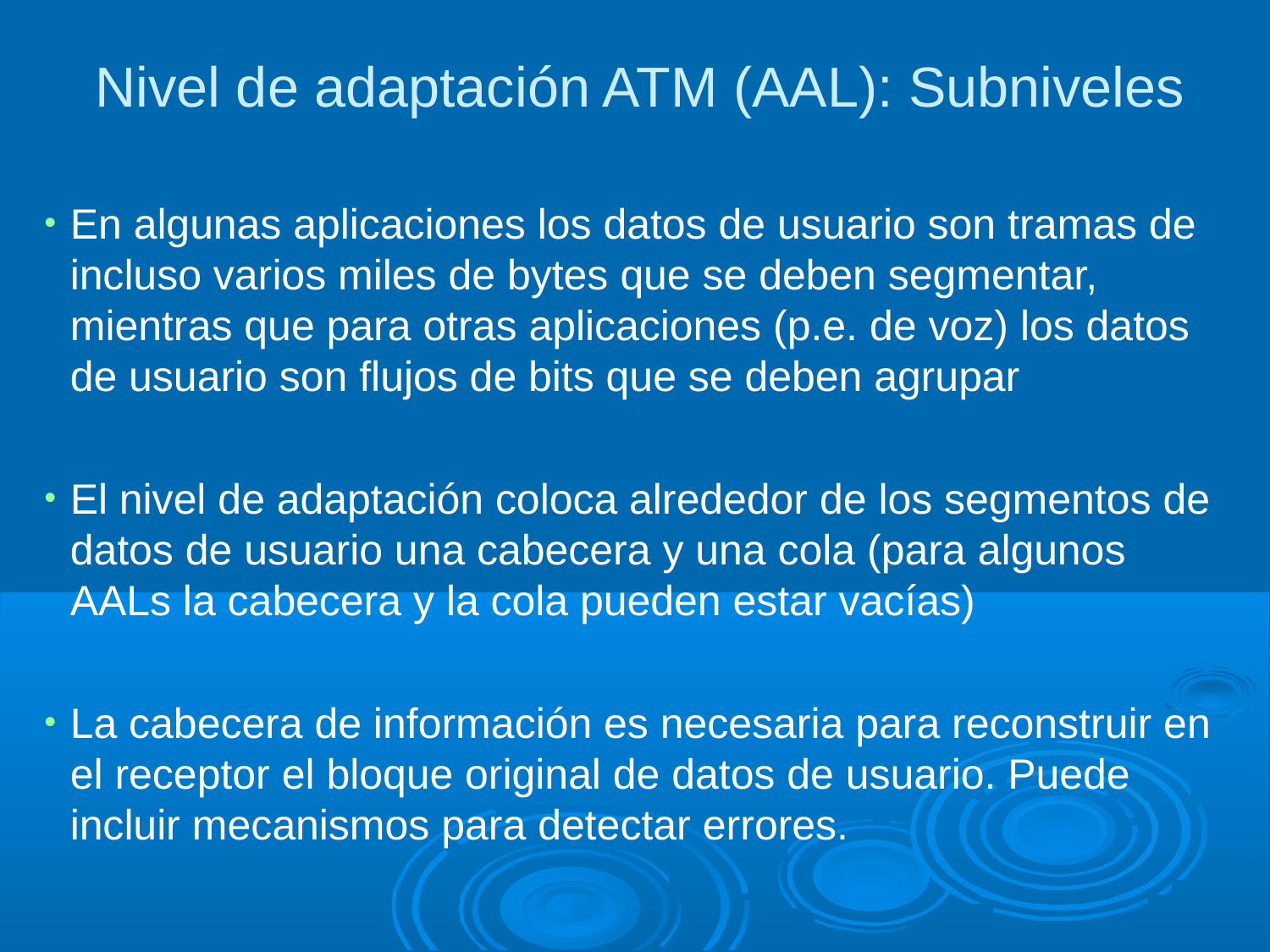

Nivel de adaptación ATM (AAL): Subniveles
En algunas aplicaciones los datos de usuario son tramas de incluso varios miles de bytes que se deben segmentar, mientras que para otras aplicaciones (p.e. de voz) los datos de usuario son flujos de bits que se deben agrupar

El nivel de adaptación coloca alrededor de los segmentos de datos de usuario una cabecera y una cola (para algunos AALs la cabecera y la cola pueden estar vacías)

La cabecera de información es necesaria para reconstruir en el receptor el bloque original de datos de usuario. Puede incluir mecanismos para detectar errores.